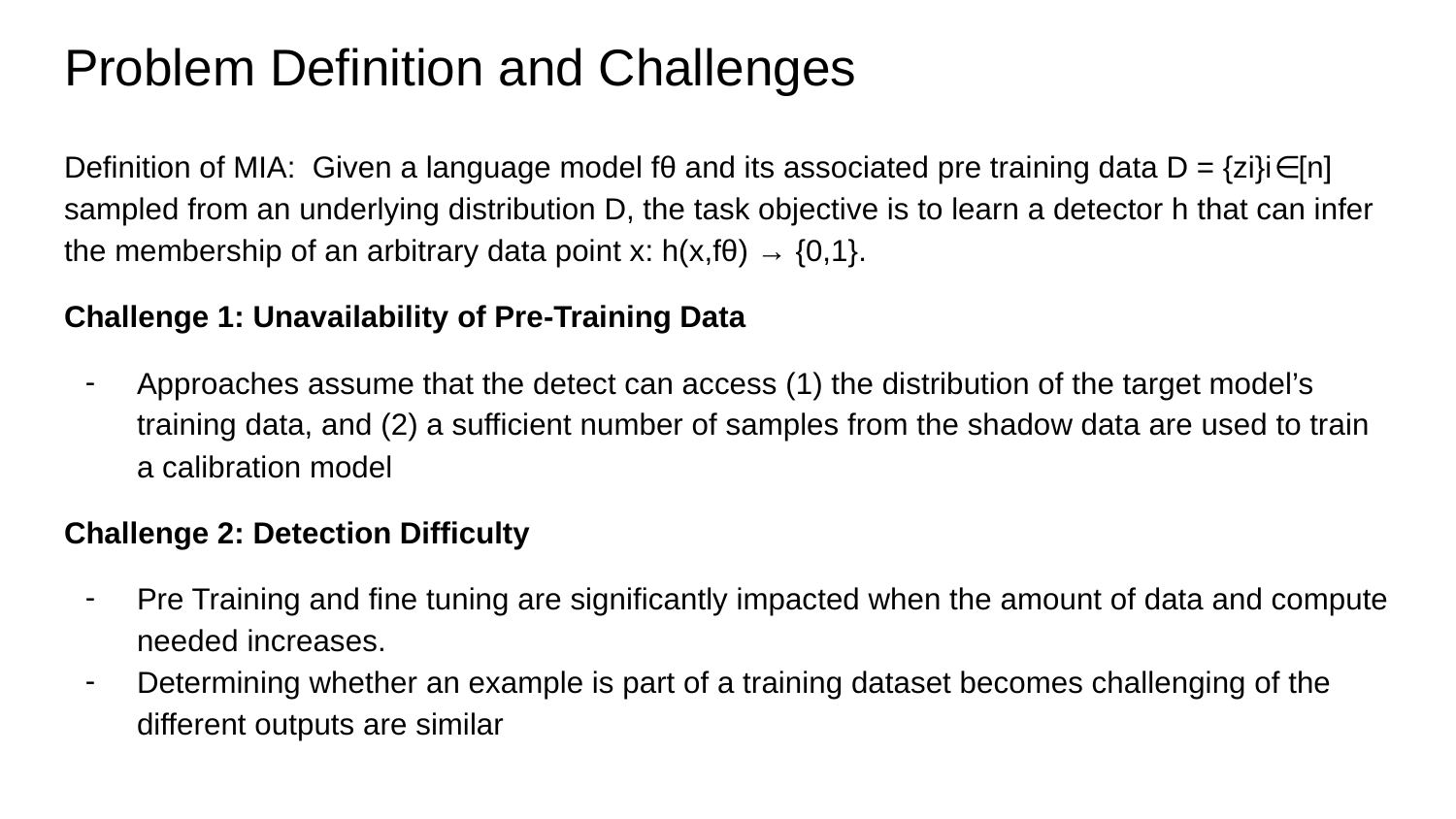

# Problem Definition and Challenges
Definition of MIA:  Given a language model fθ and its associated pre training data D = {zi}i∈[n] sampled from an underlying distribution D, the task objective is to learn a detector h that can infer the membership of an arbitrary data point x: h(x,fθ) → {0,1}.
Challenge 1: Unavailability of Pre-Training Data
Approaches assume that the detect can access (1) the distribution of the target model’s training data, and (2) a sufficient number of samples from the shadow data are used to train a calibration model
Challenge 2: Detection Difficulty
Pre Training and fine tuning are significantly impacted when the amount of data and compute needed increases.
Determining whether an example is part of a training dataset becomes challenging of the different outputs are similar